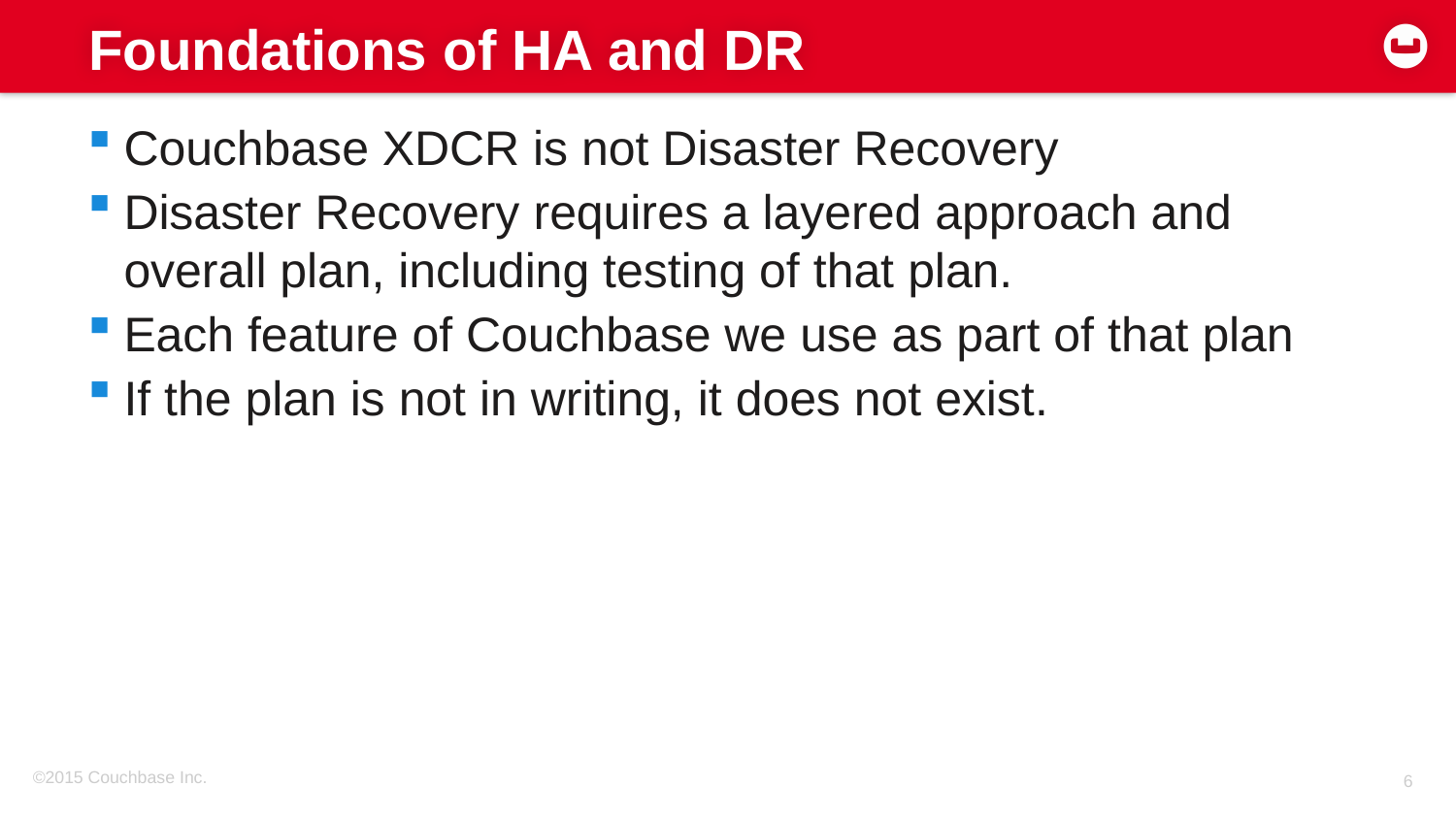

# Foundations of HA and DR
Couchbase XDCR is not Disaster Recovery
Disaster Recovery requires a layered approach and overall plan, including testing of that plan.
Each feature of Couchbase we use as part of that plan
If the plan is not in writing, it does not exist.